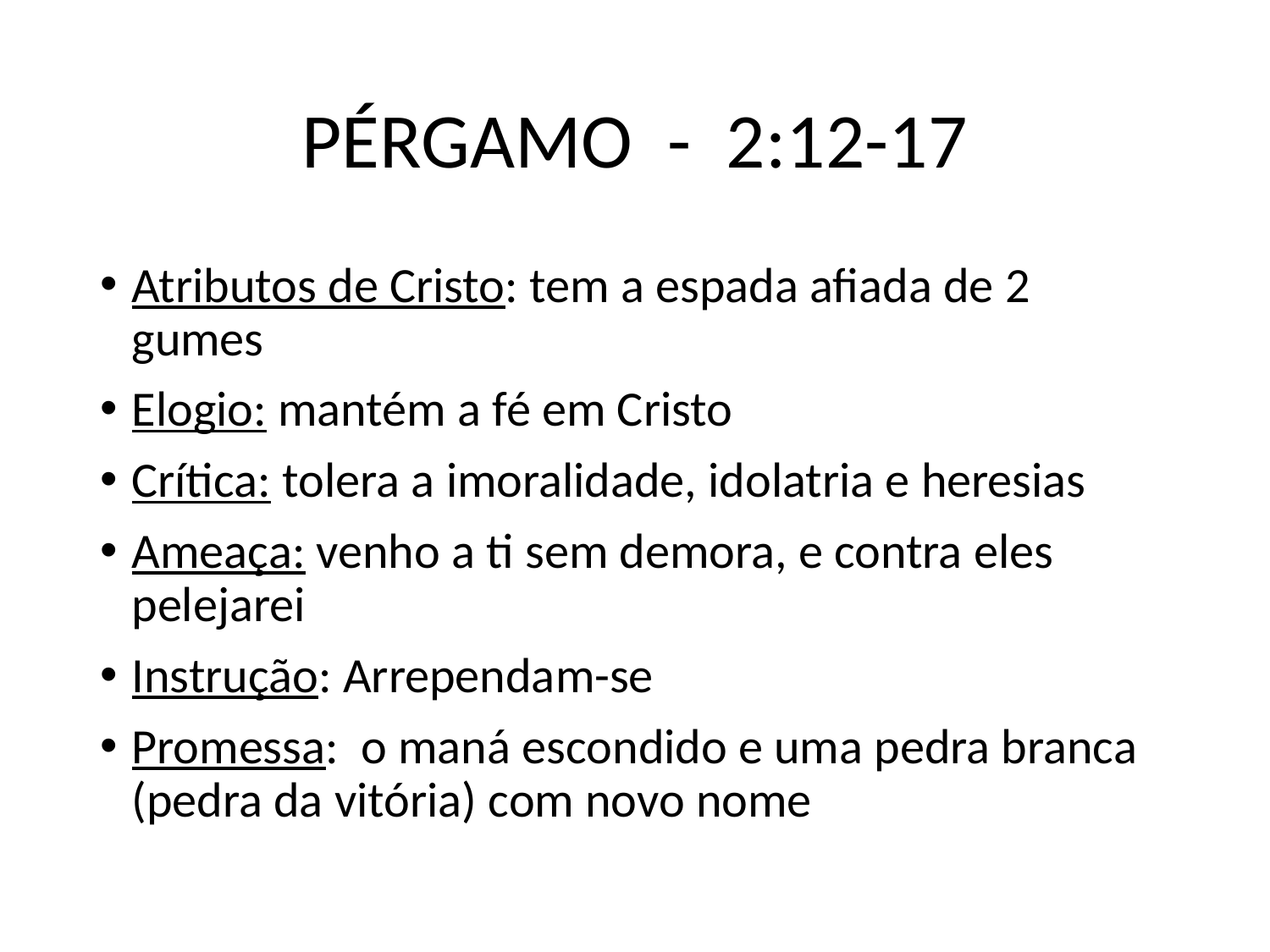

# PÉRGAMO  -  2:12-17
Atributos de Cristo: tem a espada afiada de 2 gumes
Elogio: mantém a fé em Cristo
Crítica: tolera a imoralidade, idolatria e heresias
Ameaça: venho a ti sem demora, e contra eles pelejarei
Instrução: Arrependam-se
Promessa:  o maná escondido e uma pedra branca (pedra da vitória) com novo nome